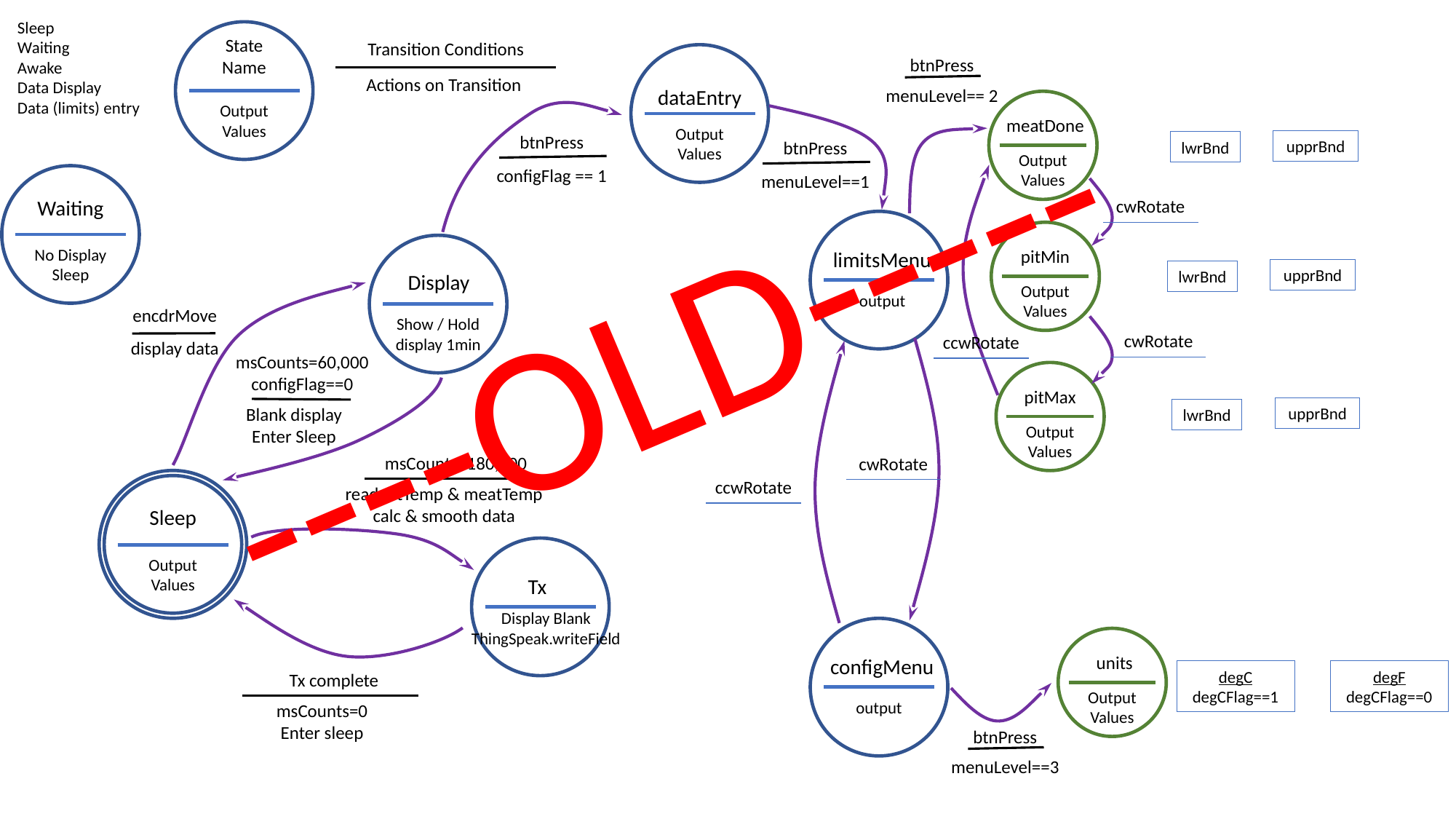

Sleep
Waiting
Awake
Data Display
Data (limits) entry

State
Name
Output
Values
Transition Conditions
Actions on Transition

dataEntry
Output
Values
btnPress
menuLevel== 2

meatDone
Output
Values

btnPress
configFlag == 1

upprBnd
btnPress
menuLevel==1
lwrBnd

Waiting
No Display
Sleep

cwRotate

limitsMenu
output
----OLD-----

pitMin
Output
Values

Display
Show / Hold display 1min
upprBnd
lwrBnd
encdrMove
display data

cwRotate
ccwRotate

msCounts=60,000
configFlag==0
Blank display
Enter Sleep

pitMax
Output
Values

upprBnd
lwrBnd
msCounts=180,000
read pitTemp & meatTemp
calc & smooth data
cwRotate

Sleep
Output
Values
ccwRotate

Tx
Display Blank
ThingSpeak.writeField

configMenu
output

units
Output
Values
degC
degCFlag==1
degF
degCFlag==0
Tx complete
msCounts=0
Enter sleep

btnPress
menuLevel==3